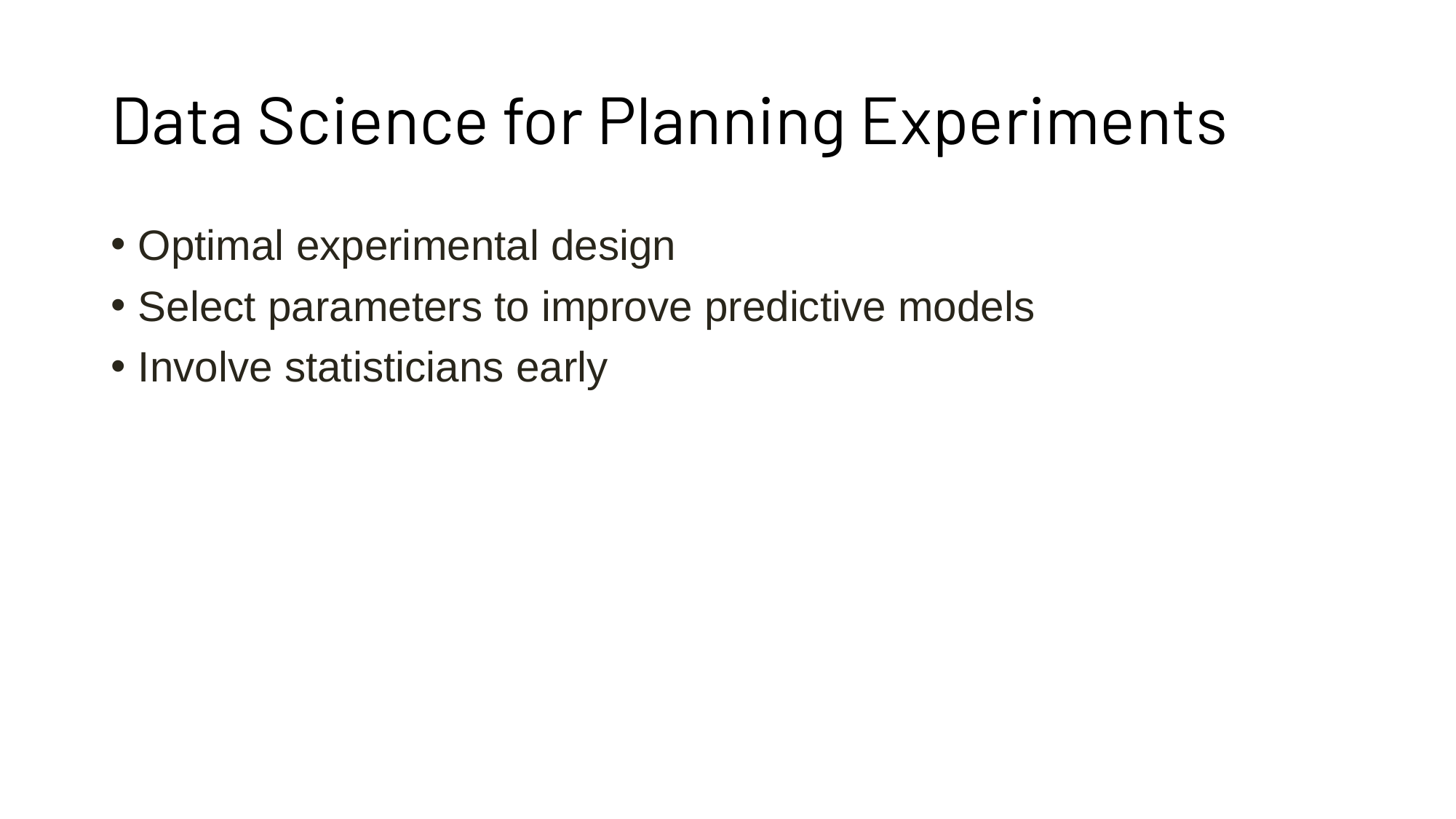

# Data Science for Planning Experiments
Optimal experimental design
Select parameters to improve predictive models
Involve statisticians early